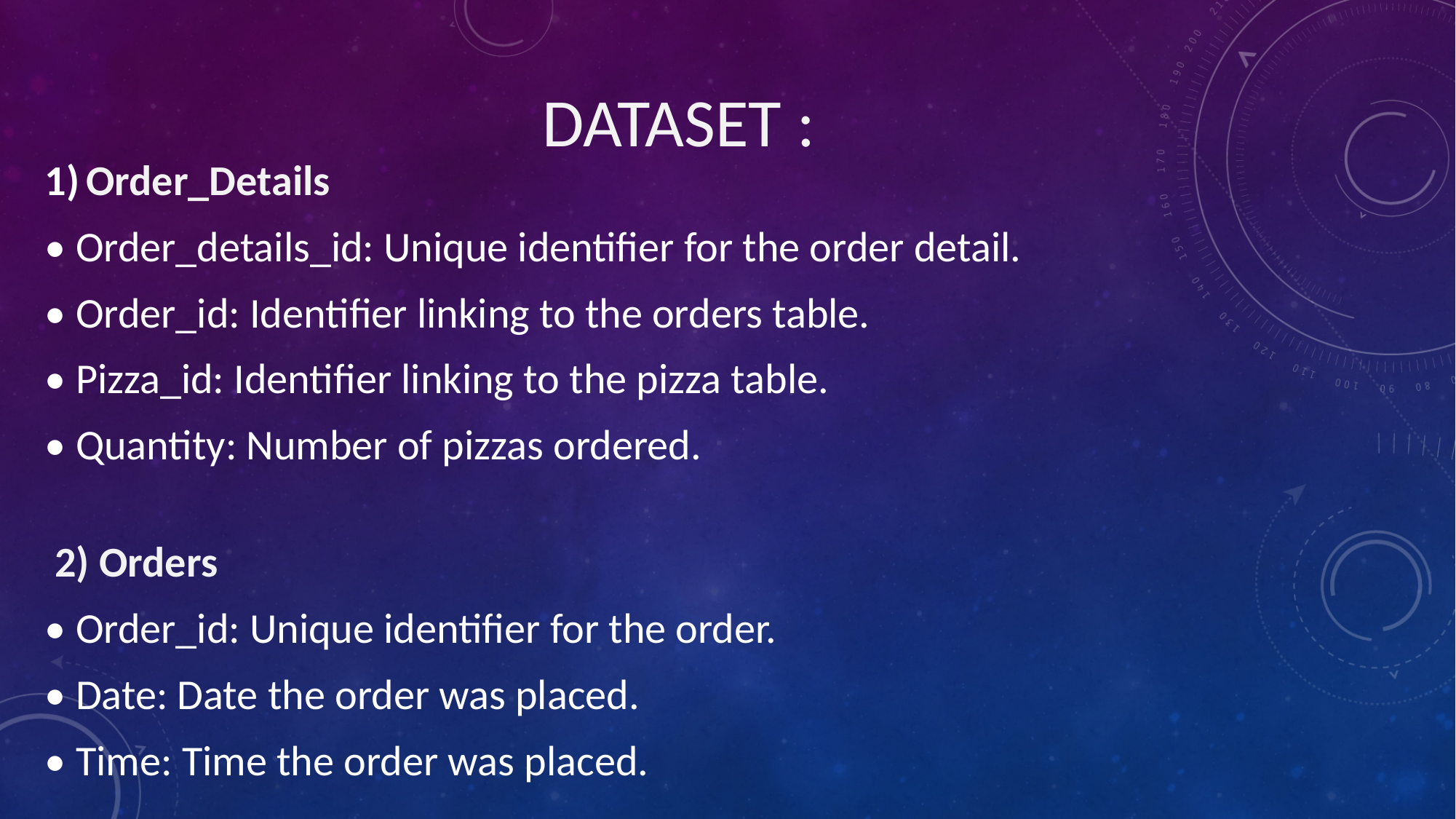

# DATASET :
Order_Details
• Order_details_id: Unique identifier for the order detail.
• Order_id: Identifier linking to the orders table.
• Pizza_id: Identifier linking to the pizza table.
• Quantity: Number of pizzas ordered.
 2) Orders
• Order_id: Unique identifier for the order.
• Date: Date the order was placed.
• Time: Time the order was placed.